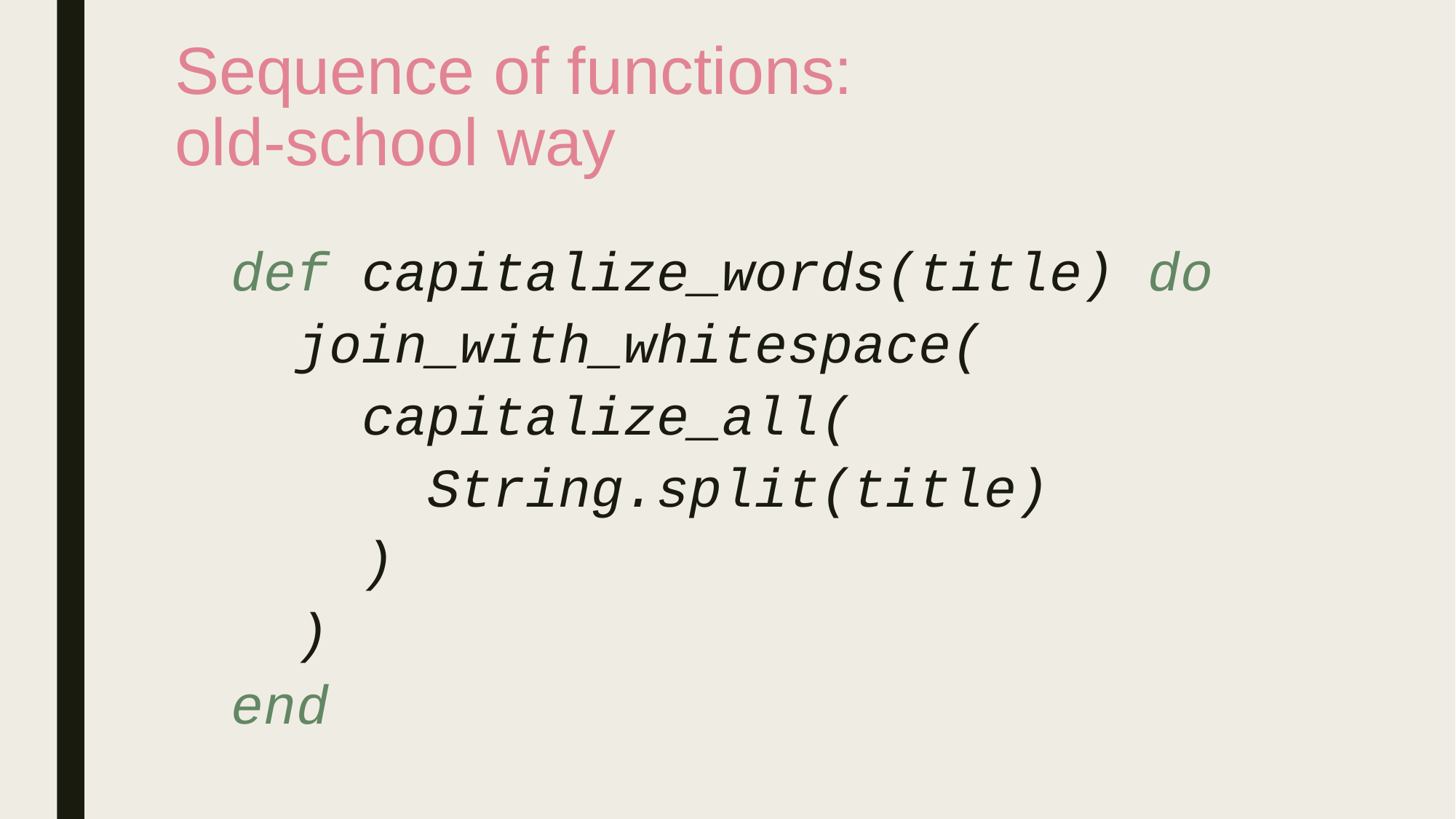

# Sequence of functions: old-school way

def capitalize_words(title) do
  join_with_whitespace(
    capitalize_all(
      String.split(title)
    )
  )
end